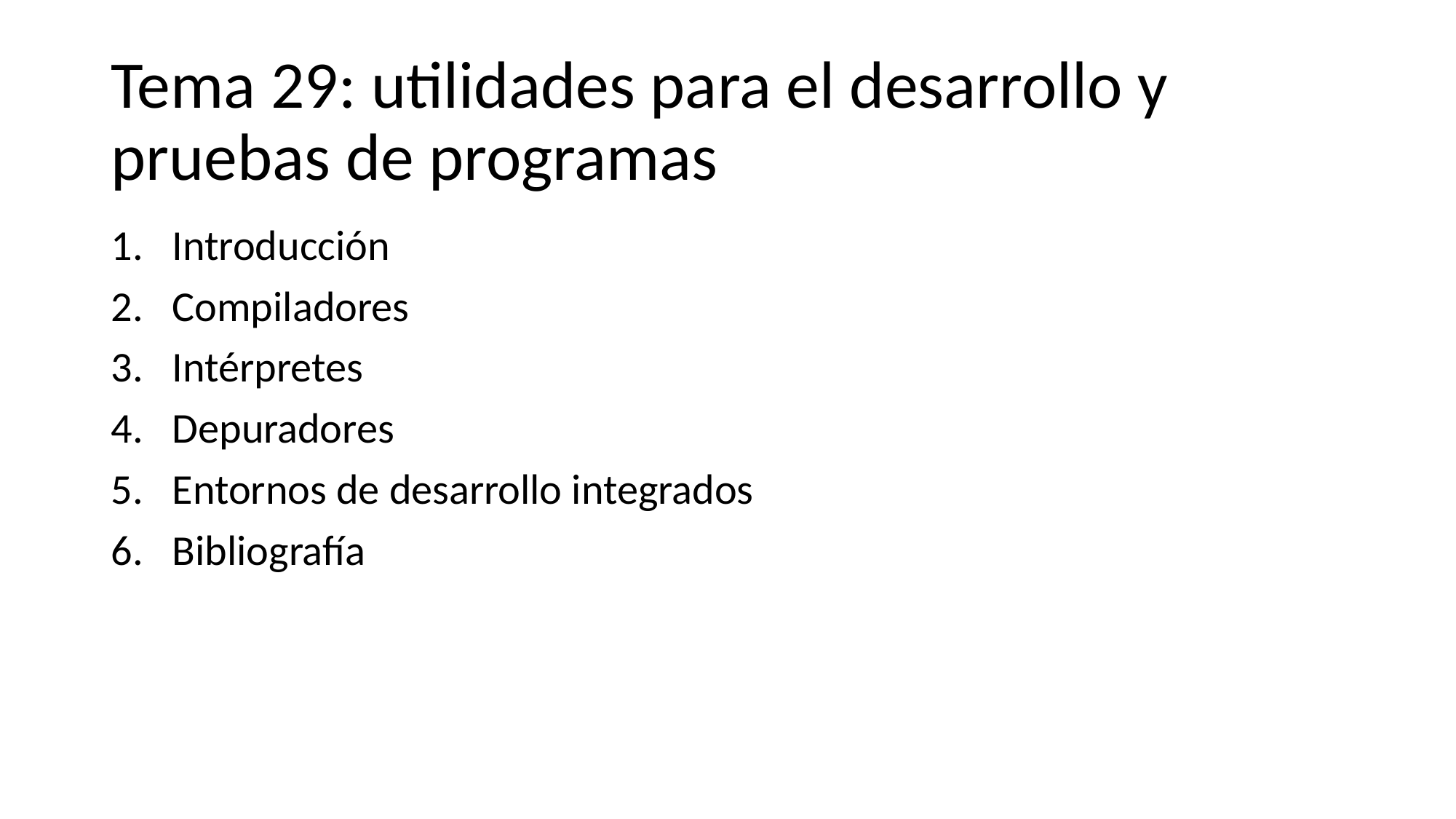

# Tema 29: utilidades para el desarrollo y pruebas de programas
Introducción
Compiladores
Intérpretes
Depuradores
Entornos de desarrollo integrados
Bibliografía